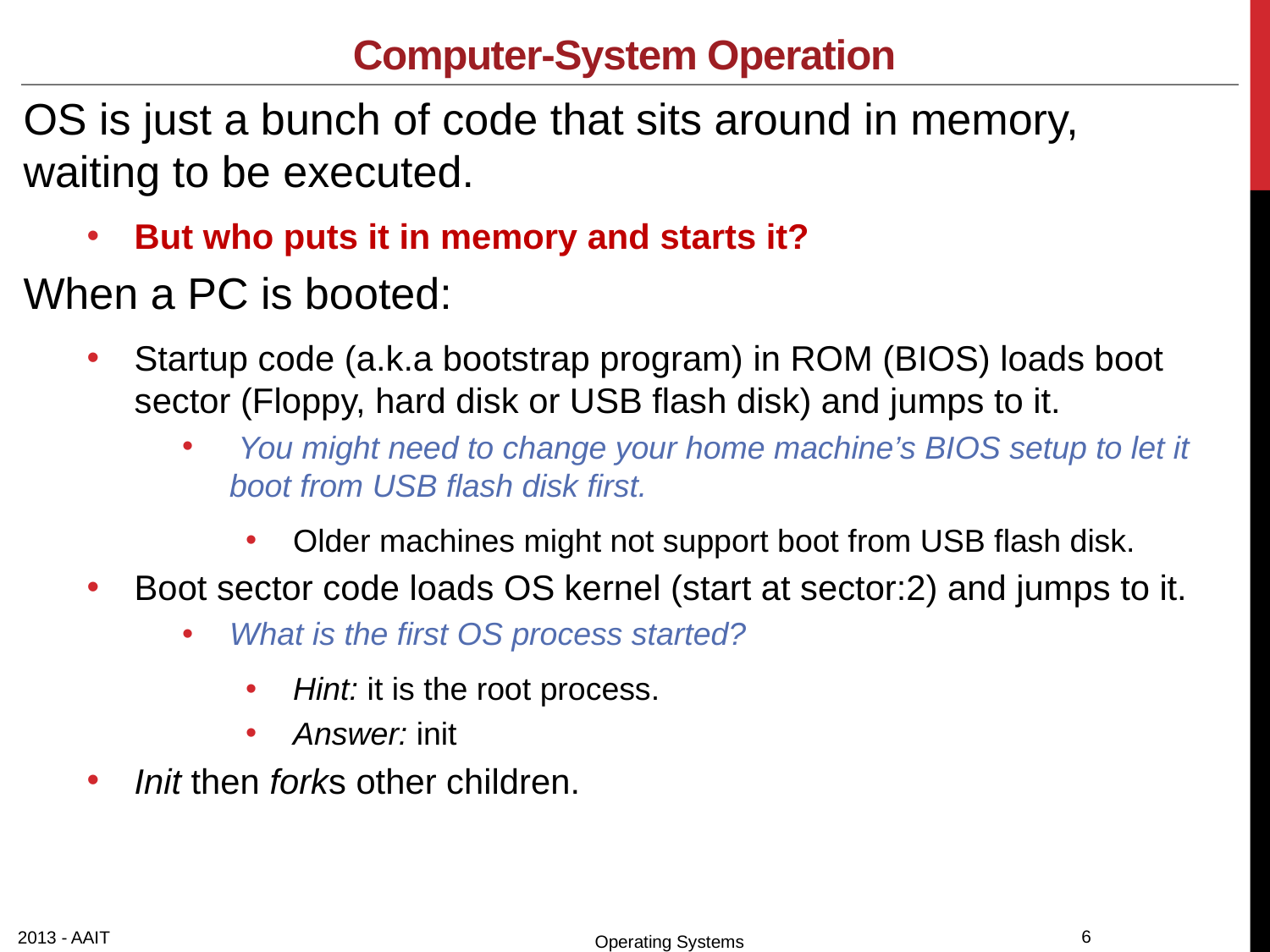

# Computer-System Operation
OS is just a bunch of code that sits around in memory, waiting to be executed.
But who puts it in memory and starts it?
When a PC is booted:
Startup code (a.k.a bootstrap program) in ROM (BIOS) loads boot sector (Floppy, hard disk or USB flash disk) and jumps to it.
 You might need to change your home machine’s BIOS setup to let it boot from USB flash disk first.
Older machines might not support boot from USB flash disk.
Boot sector code loads OS kernel (start at sector:2) and jumps to it.
What is the first OS process started?
Hint: it is the root process.
Answer: init
Init then forks other children.
2013 - AAIT
Operating Systems
6